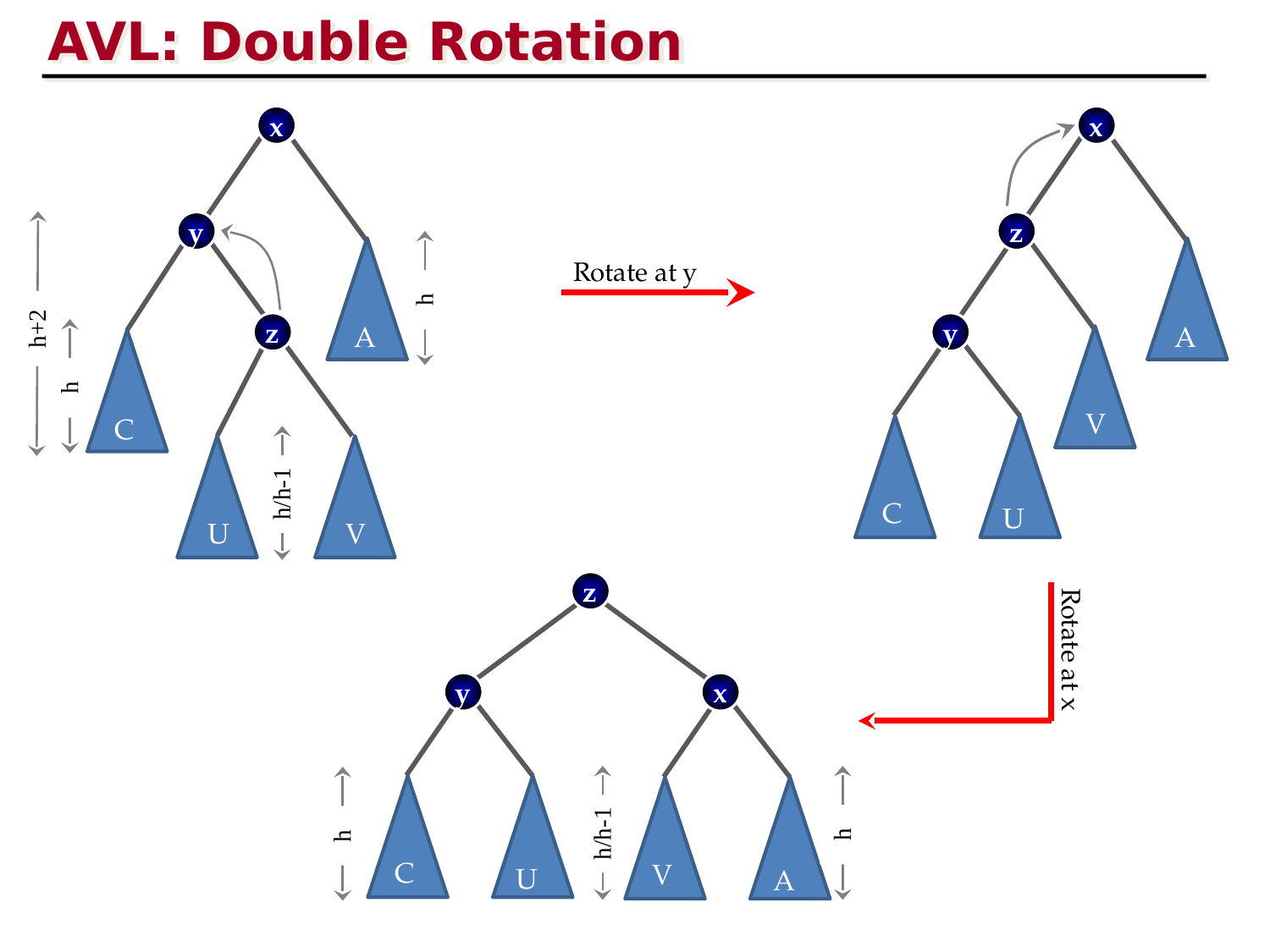

AVL: Double Rotation

x
x

y
z

Rotate at y
h
h+2
z
y
A
A

h
V
C

h/h-1
C
U
U
V
C
z
y
x

h/h-1
h
h
C
V
U
A
Rotate at x